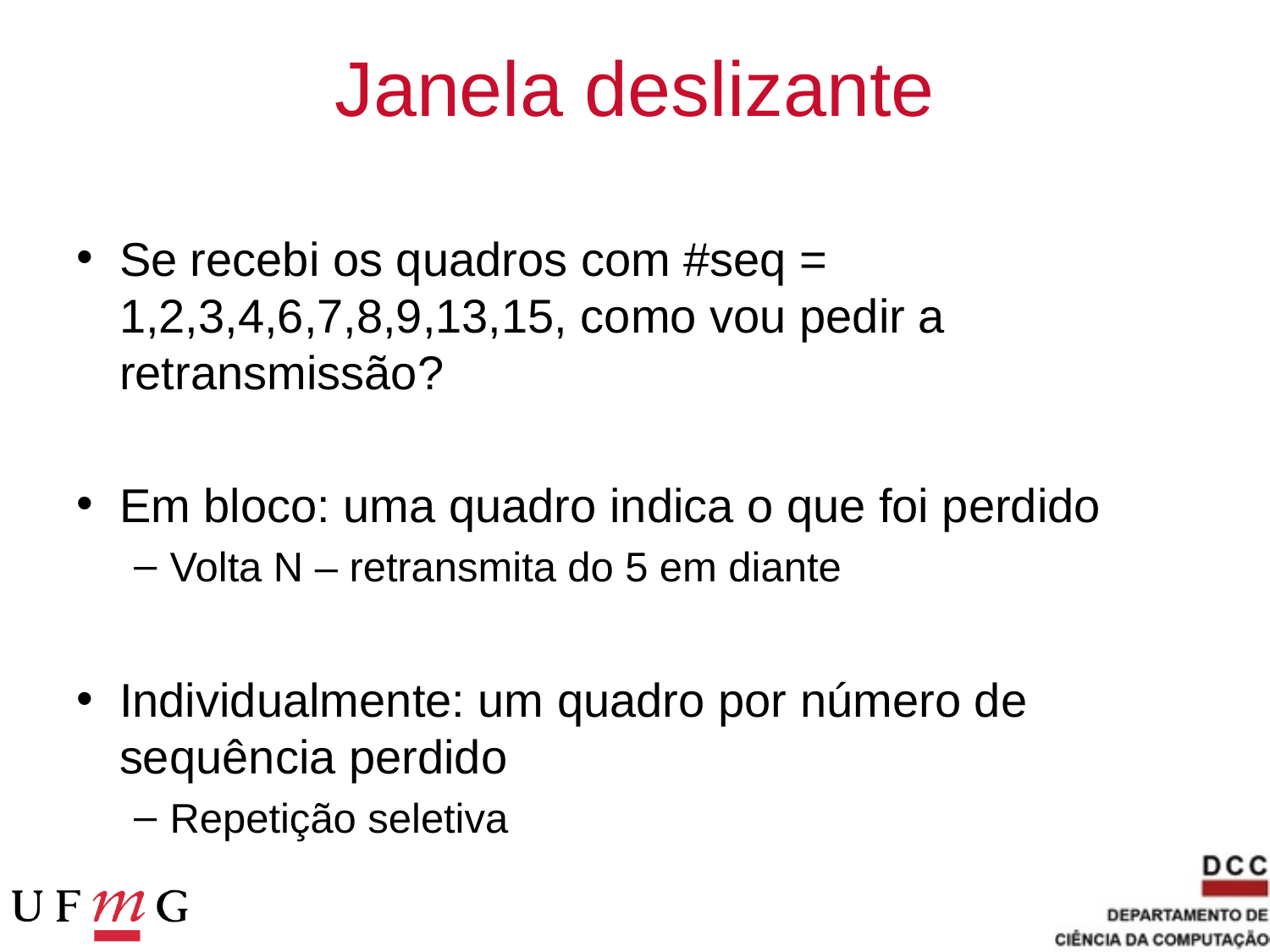

# Janela deslizante
Se recebi os quadros com #seq = 1,2,3,4,6,7,8,9,13,15, como vou pedir a retransmissão?

Em bloco: uma quadro indica o que foi perdido
Volta N – retransmita do 5 em diante

Individualmente: um quadro por número de sequência perdido
Repetição seletiva